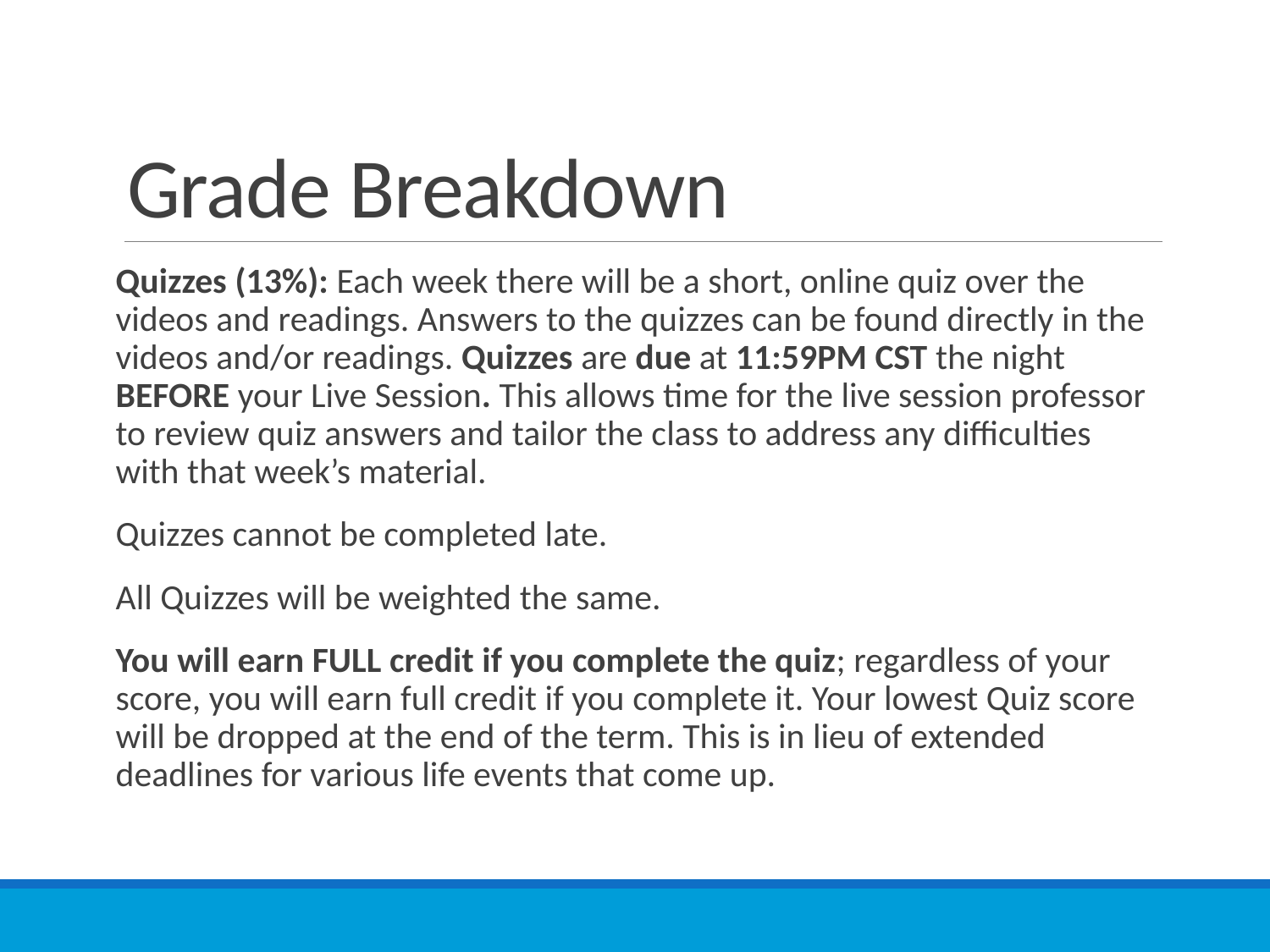

# Grade Breakdown
Quizzes (13%): Each week there will be a short, online quiz over the videos and readings. Answers to the quizzes can be found directly in the videos and/or readings. Quizzes are due at 11:59PM CST the night BEFORE your Live Session. This allows time for the live session professor to review quiz answers and tailor the class to address any difficulties with that week’s material.
Quizzes cannot be completed late.
All Quizzes will be weighted the same.
You will earn FULL credit if you complete the quiz; regardless of your score, you will earn full credit if you complete it. Your lowest Quiz score will be dropped at the end of the term. This is in lieu of extended deadlines for various life events that come up.